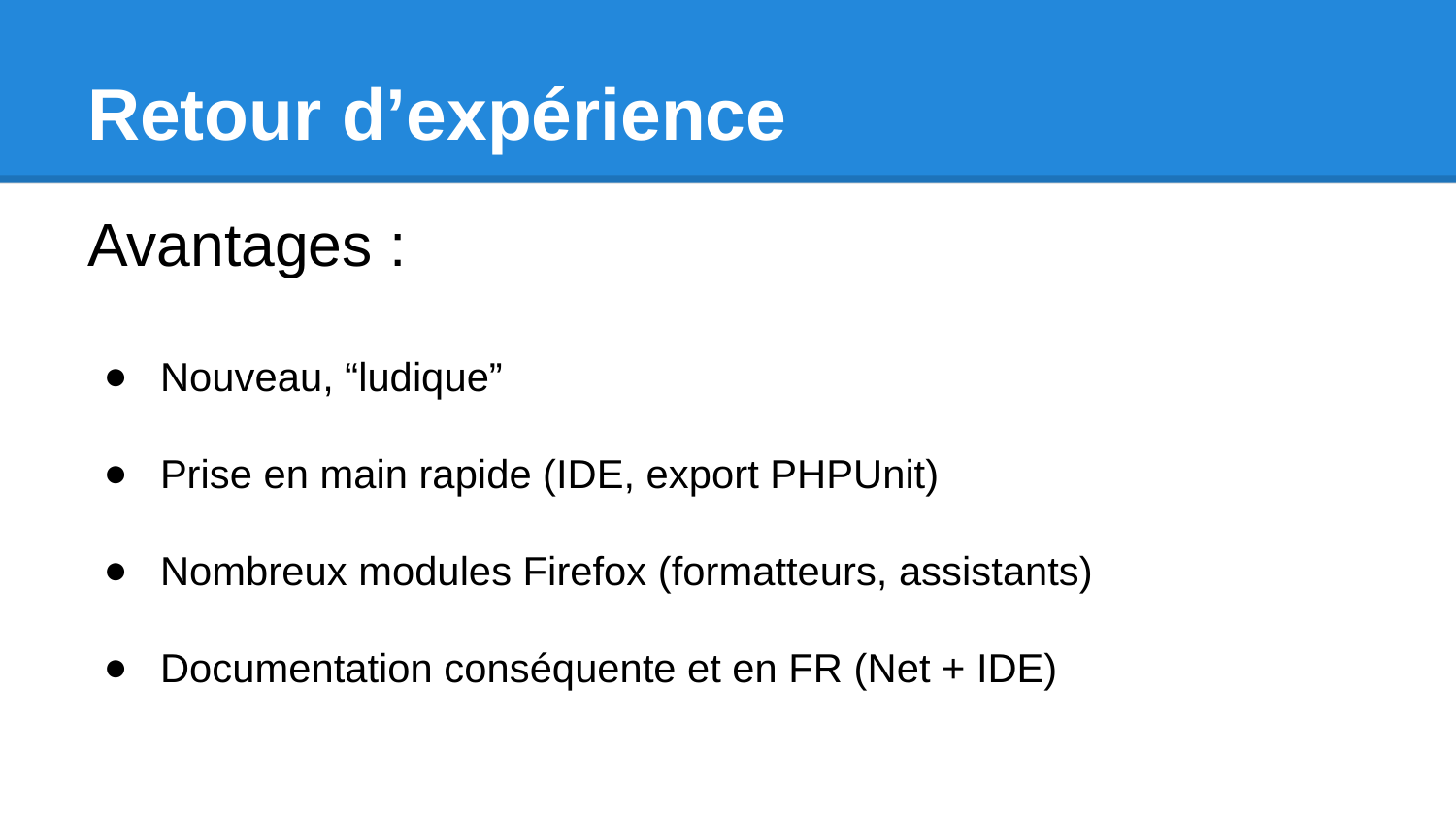

# Retour d’expérience
Avantages :

Nouveau, “ludique”
Prise en main rapide (IDE, export PHPUnit)
Nombreux modules Firefox (formatteurs, assistants)
Documentation conséquente et en FR (Net + IDE)